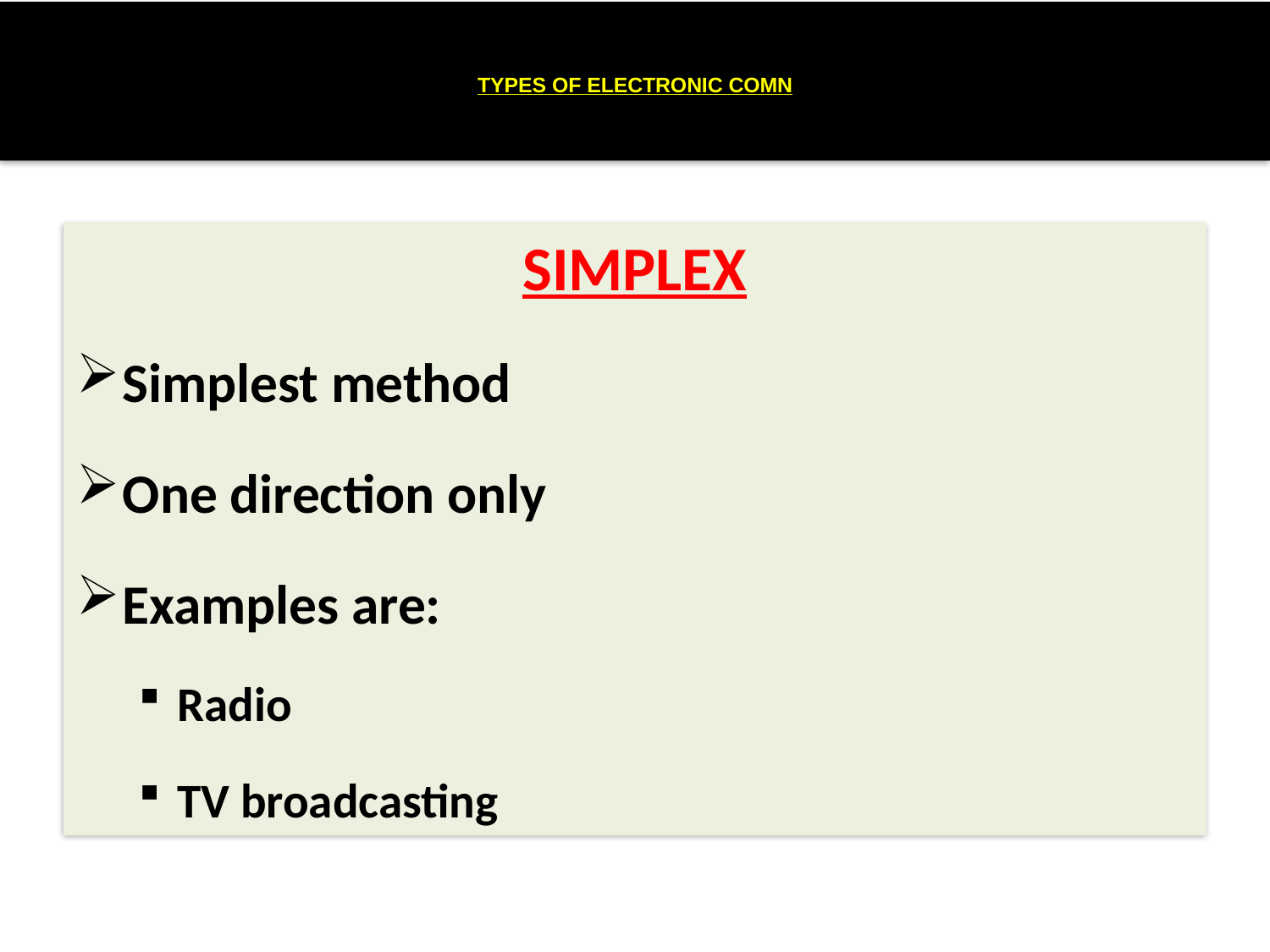

# TYPES OF ELECTRONIC COMN
SIMPLEX
Simplest method
One direction only
Examples are:
Radio
TV broadcasting